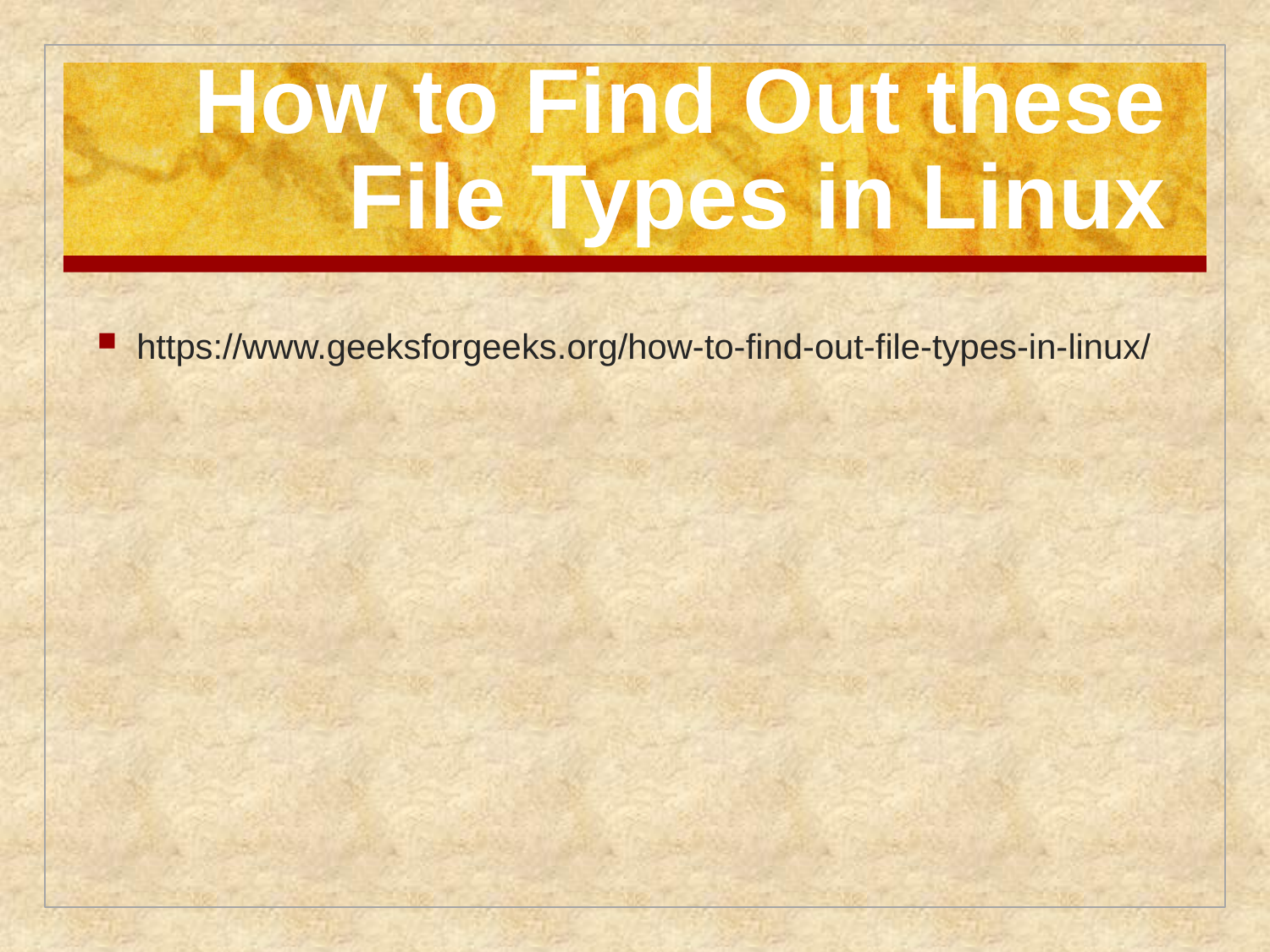

# How to Find Out these File Types in Linux
https://www.geeksforgeeks.org/how-to-find-out-file-types-in-linux/